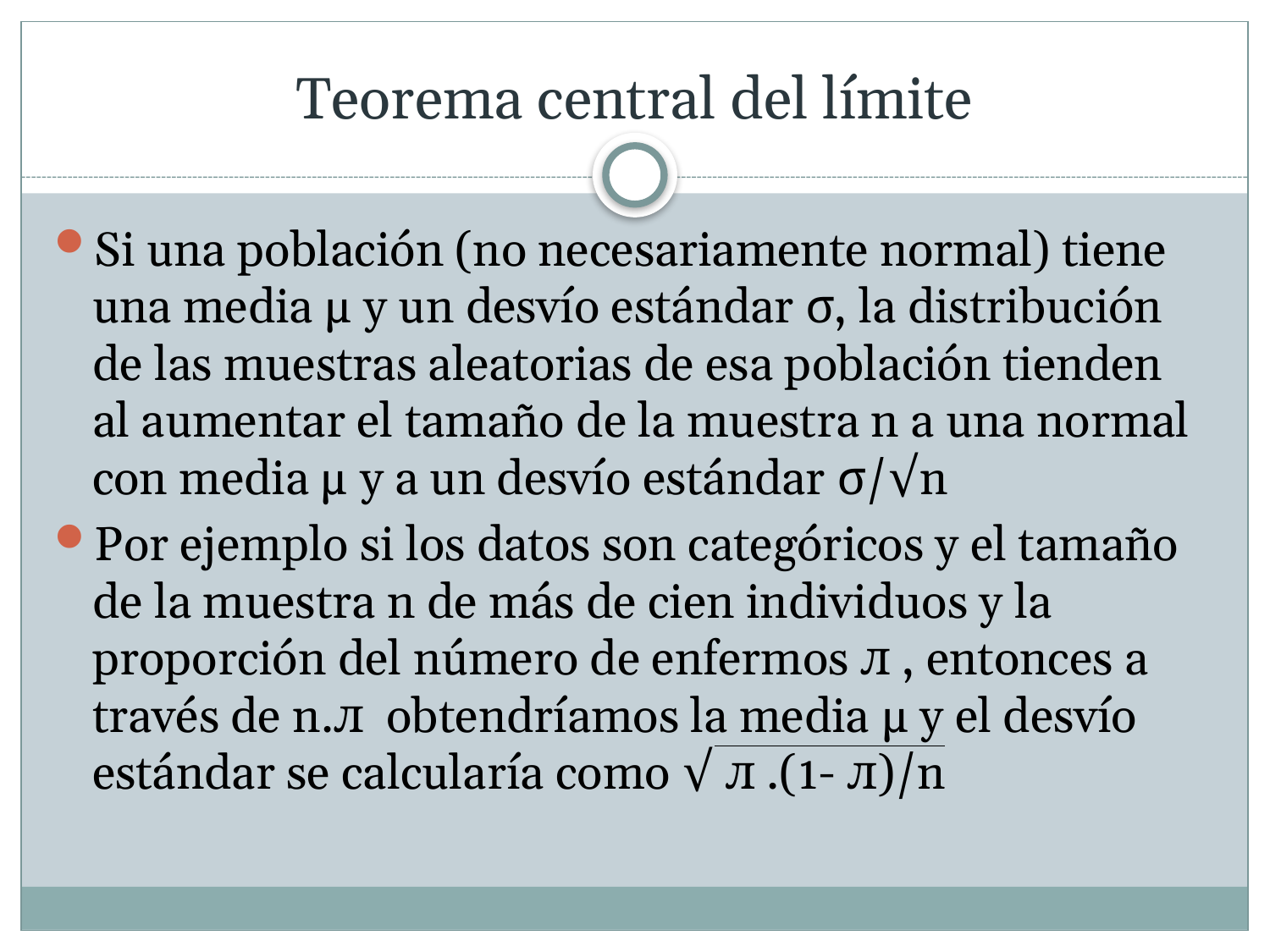

# Teorema central del límite
Si una población (no necesariamente normal) tiene una media μ y un desvío estándar σ, la distribución de las muestras aleatorias de esa población tienden al aumentar el tamaño de la muestra n a una normal con media μ y a un desvío estándar σ/√n
Por ejemplo si los datos son categóricos y el tamaño de la muestra n de más de cien individuos y la proporción del número de enfermos л , entonces a través de n.л  obtendríamos la media μ y el desvío estándar se calcularía como √ л .(1- л)/n